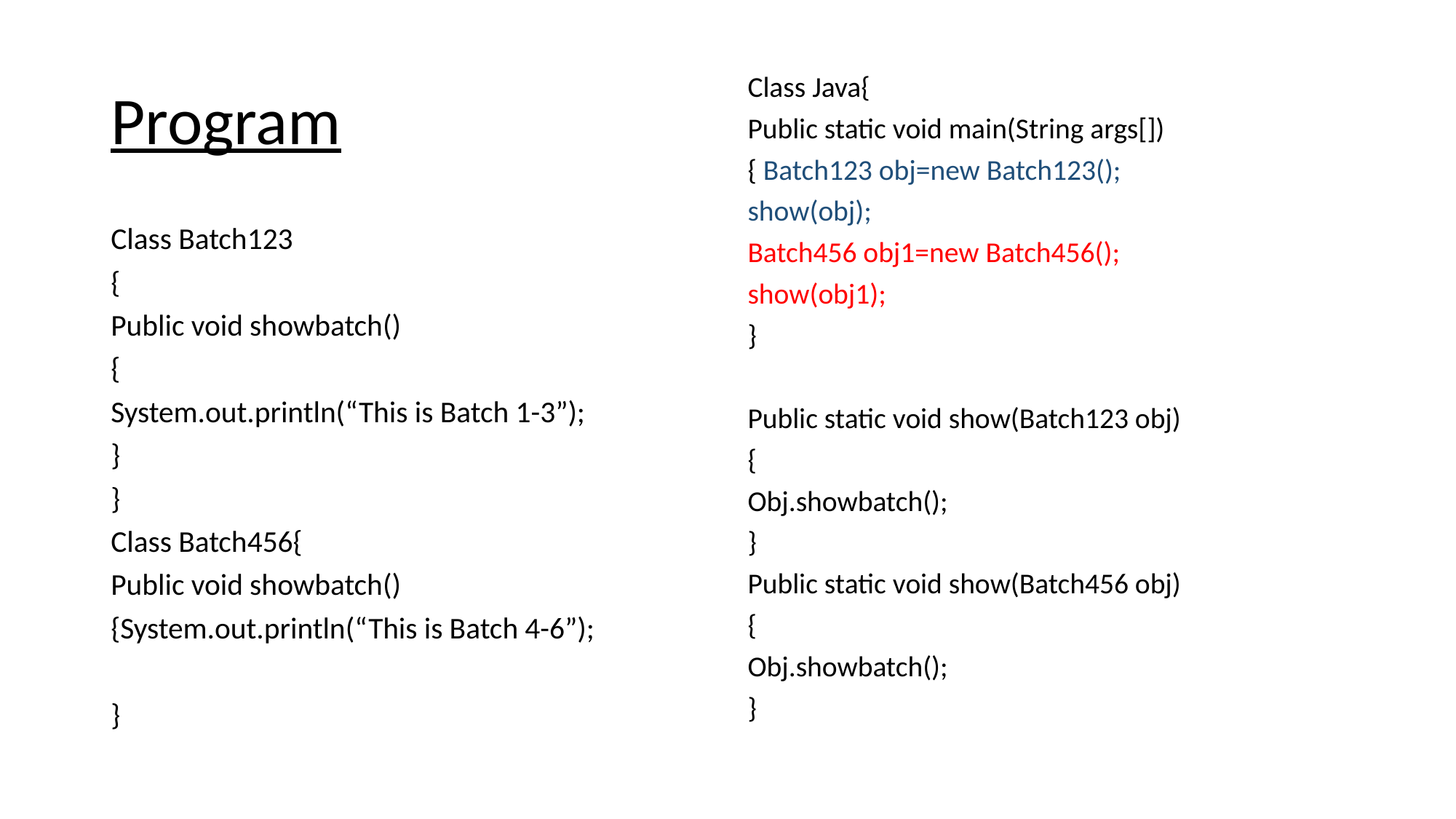

# Program
Class Java{
Public static void main(String args[])
{ Batch123 obj=new Batch123();
show(obj);
Batch456 obj1=new Batch456();
show(obj1);
}

Public static void show(Batch123 obj)
{
Obj.showbatch();
}
Public static void show(Batch456 obj)
{
Obj.showbatch();
}

Class Batch123
{
Public void showbatch()
{
System.out.println(“This is Batch 1-3”);
}
}
Class Batch456{
Public void showbatch()
{System.out.println(“This is Batch 4-6”);

}